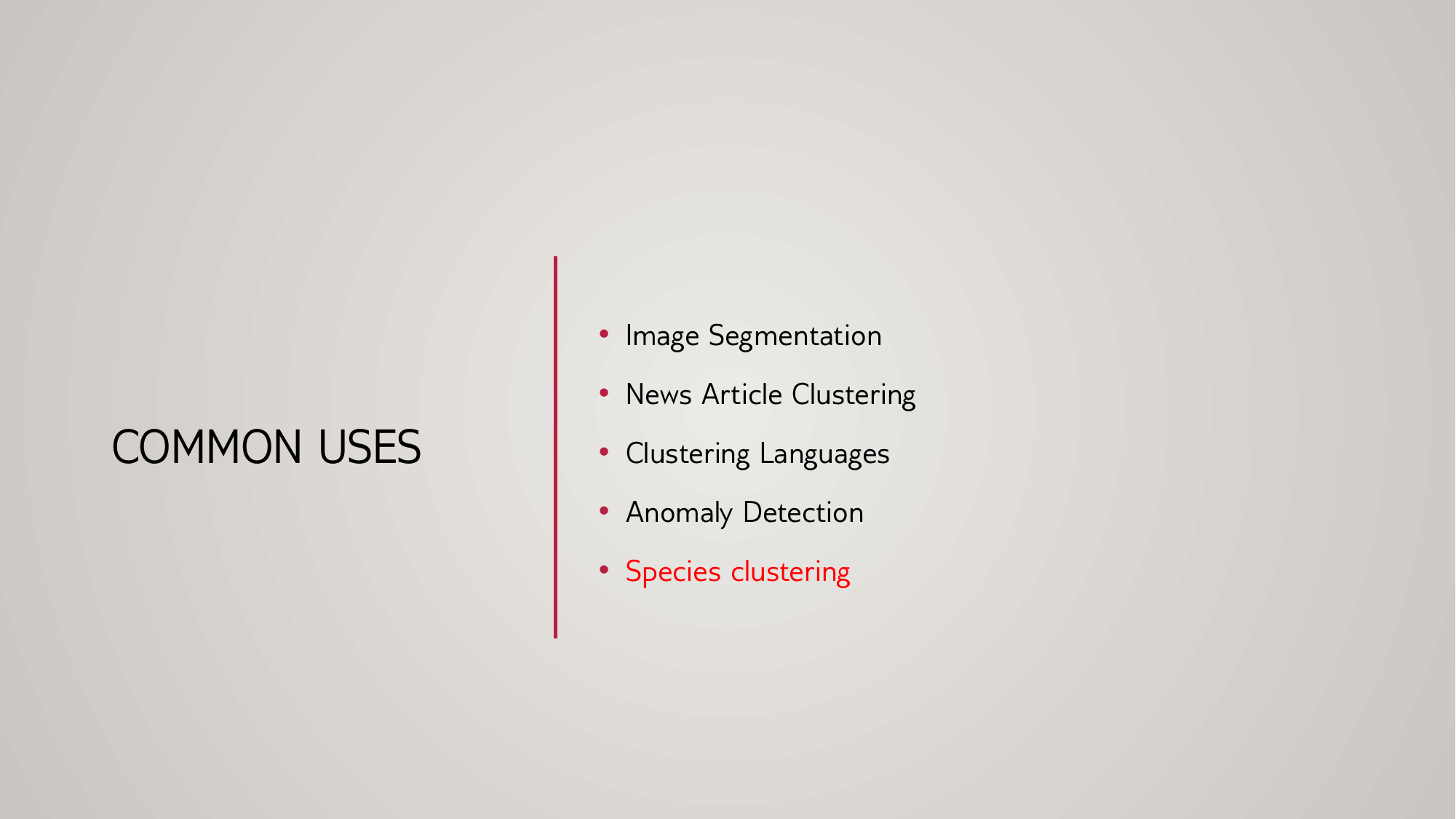

# Common uses
Image Segmentation
News Article Clustering
Clustering Languages
Anomaly Detection
Species clustering